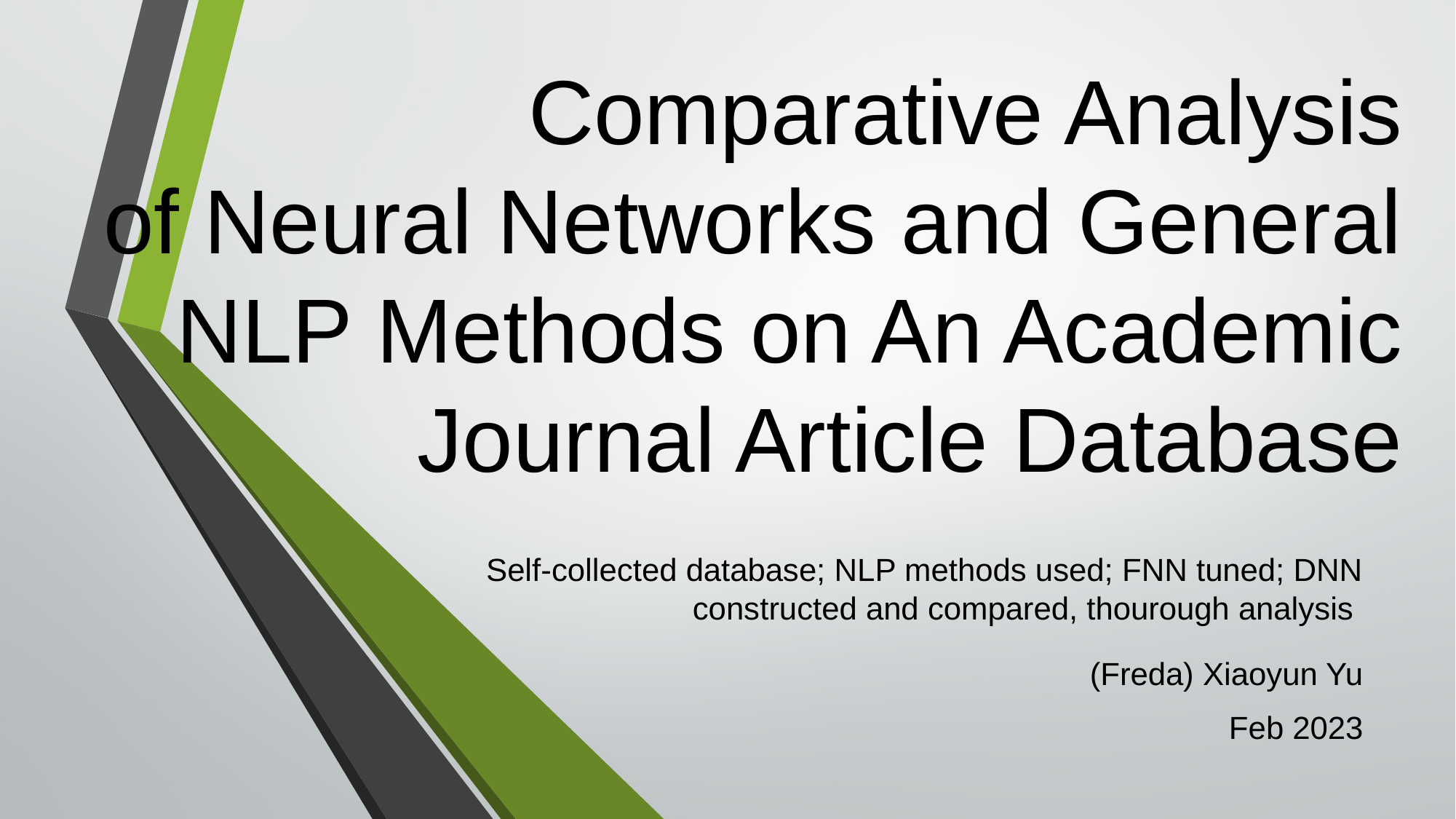

# Comparative Analysis of Neural Networks and General NLP Methods on An Academic Journal Article Database
Self-collected database; NLP methods used; FNN tuned; DNN constructed and compared, thourough analysis
(Freda) Xiaoyun Yu
Feb 2023